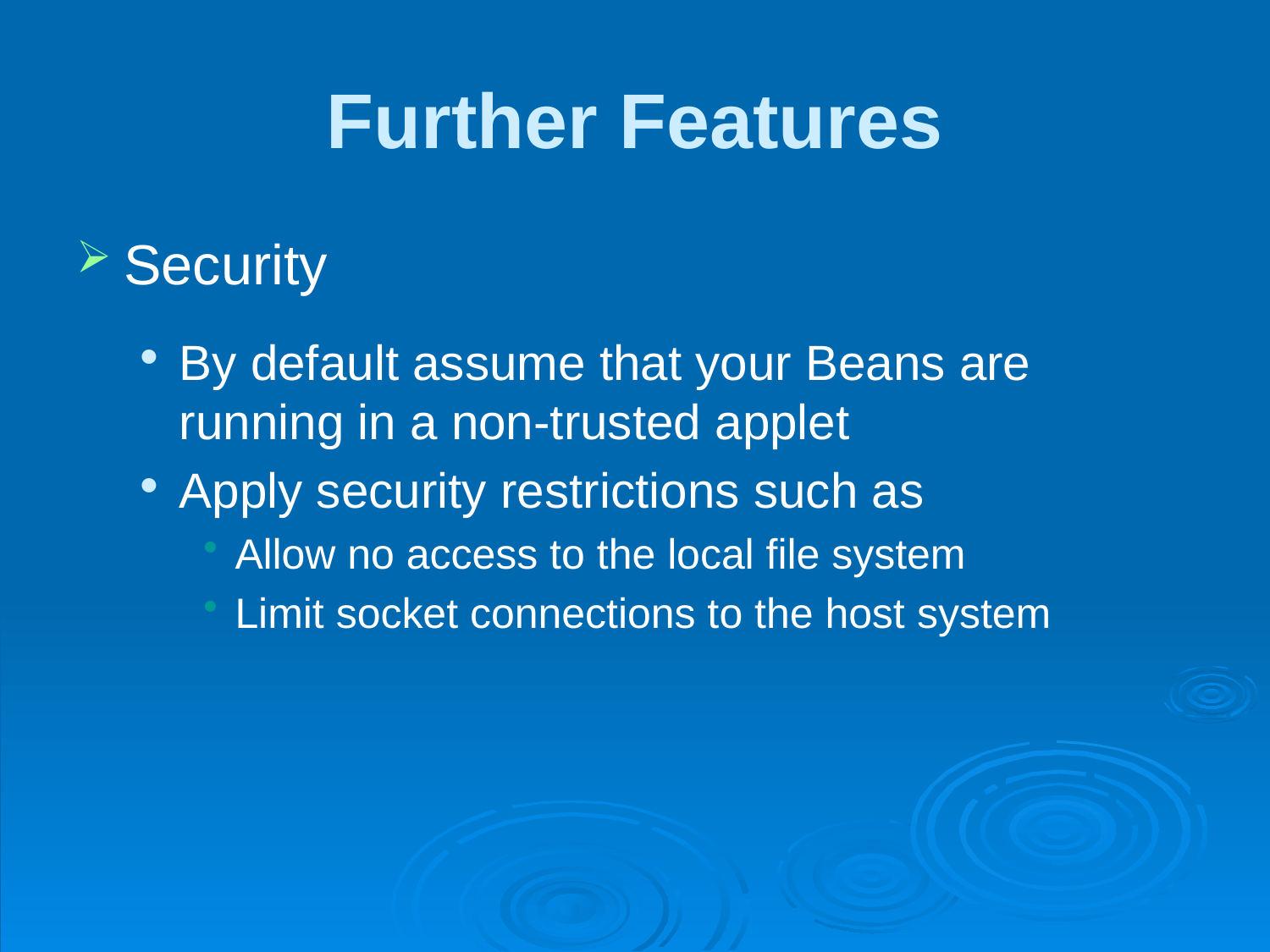

# Further Features
Security

By default assume that your Beans are running in a non-trusted applet
Apply security restrictions such as
Allow no access to the local file system
Limit socket connections to the host system